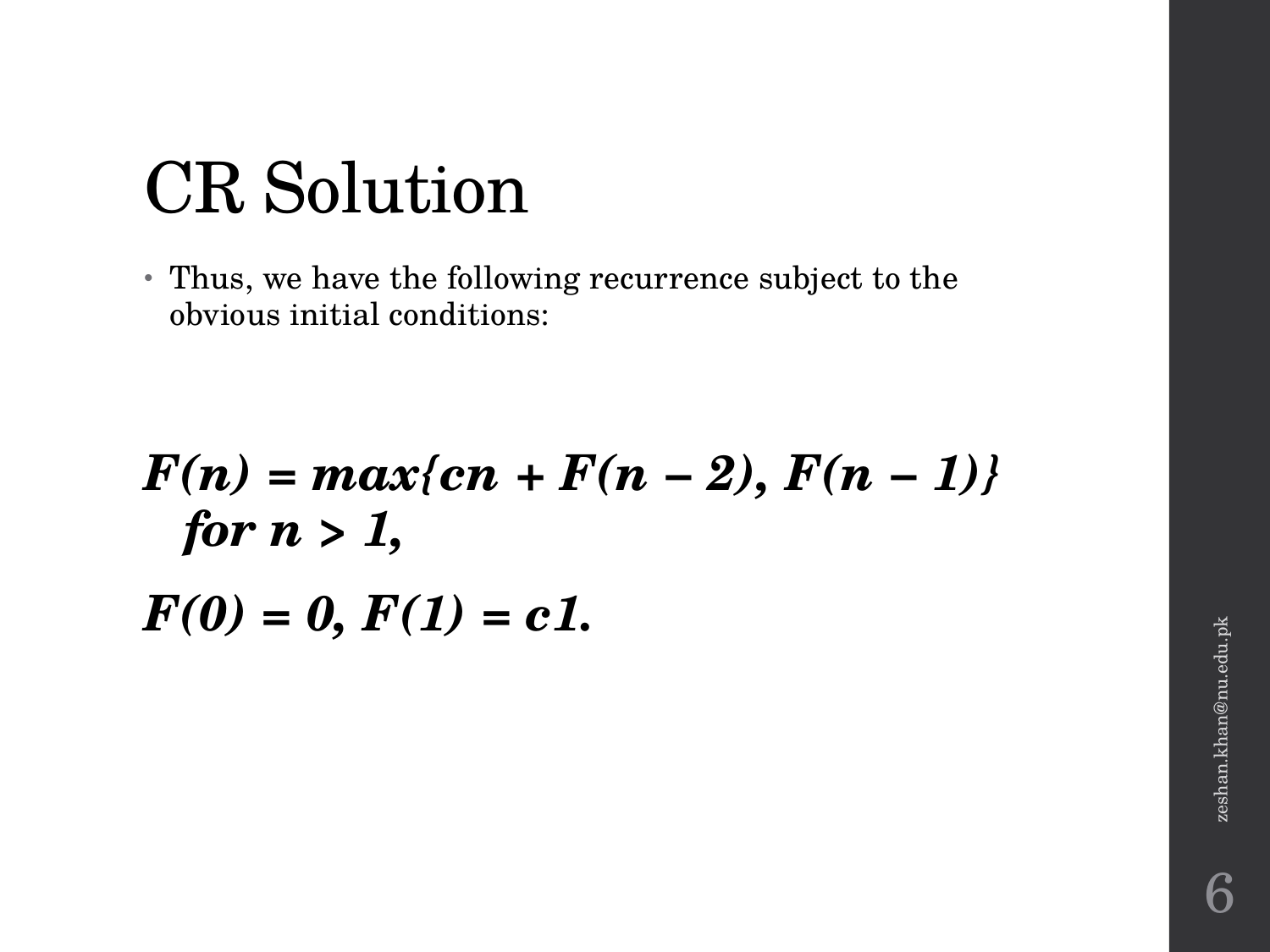

# CR Solution
Thus, we have the following recurrence subject to the obvious initial conditions:

F(n) = max{cn + F(n − 2), F(n − 1)}  for n > 1,
F(0) = 0, F(1) = c1.
zeshan.khan@nu.edu.pk
6